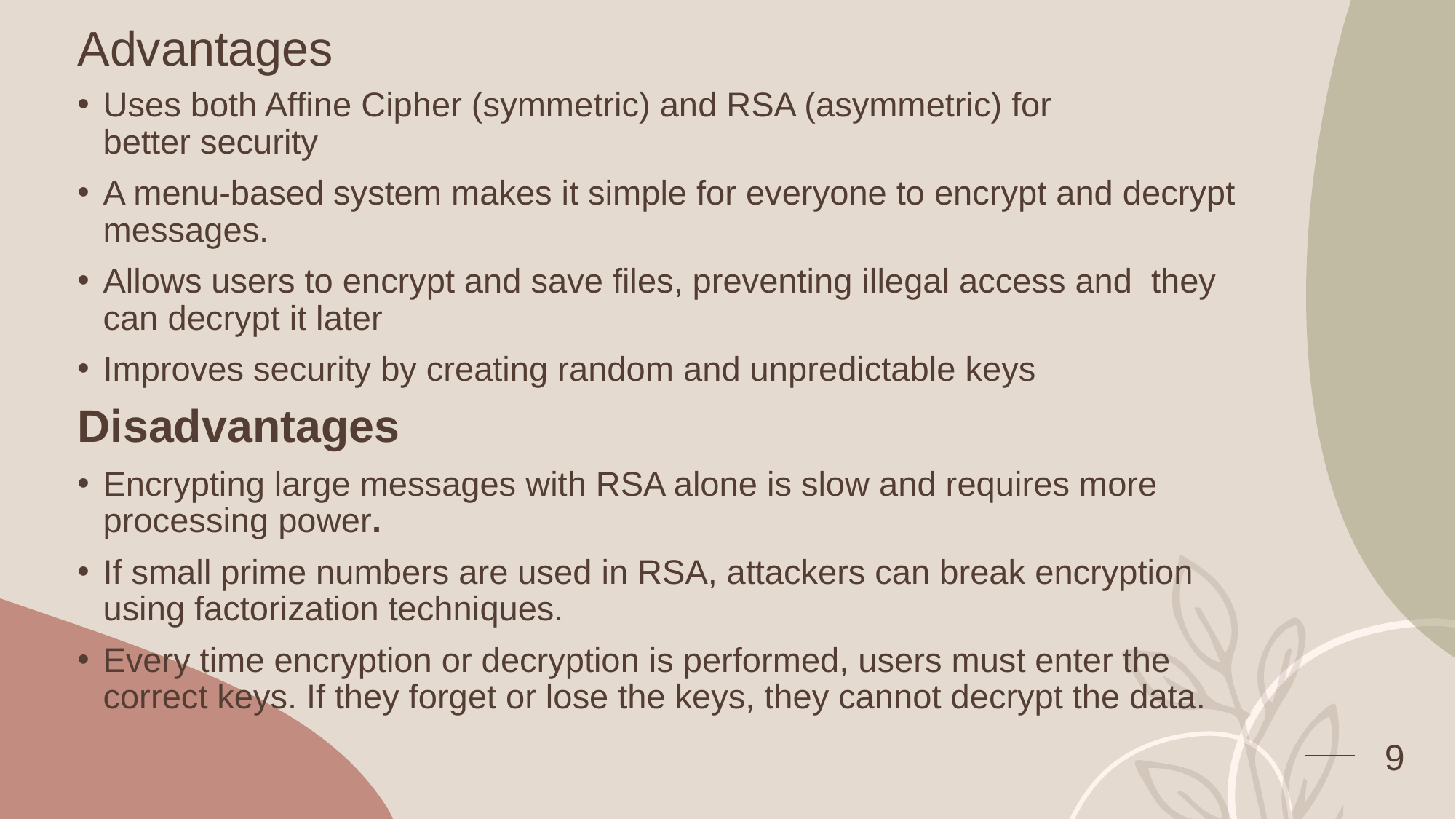

# Advantages
Uses both Affine Cipher (symmetric) and RSA (asymmetric) for better security
A menu-based system makes it simple for everyone to encrypt and decrypt messages.
Allows users to encrypt and save files, preventing illegal access and  they can decrypt it later
Improves security by creating random and unpredictable keys
Disadvantages
Encrypting large messages with RSA alone is slow and requires more processing power.
If small prime numbers are used in RSA, attackers can break encryption using factorization techniques.
Every time encryption or decryption is performed, users must enter the correct keys. If they forget or lose the keys, they cannot decrypt the data.

9